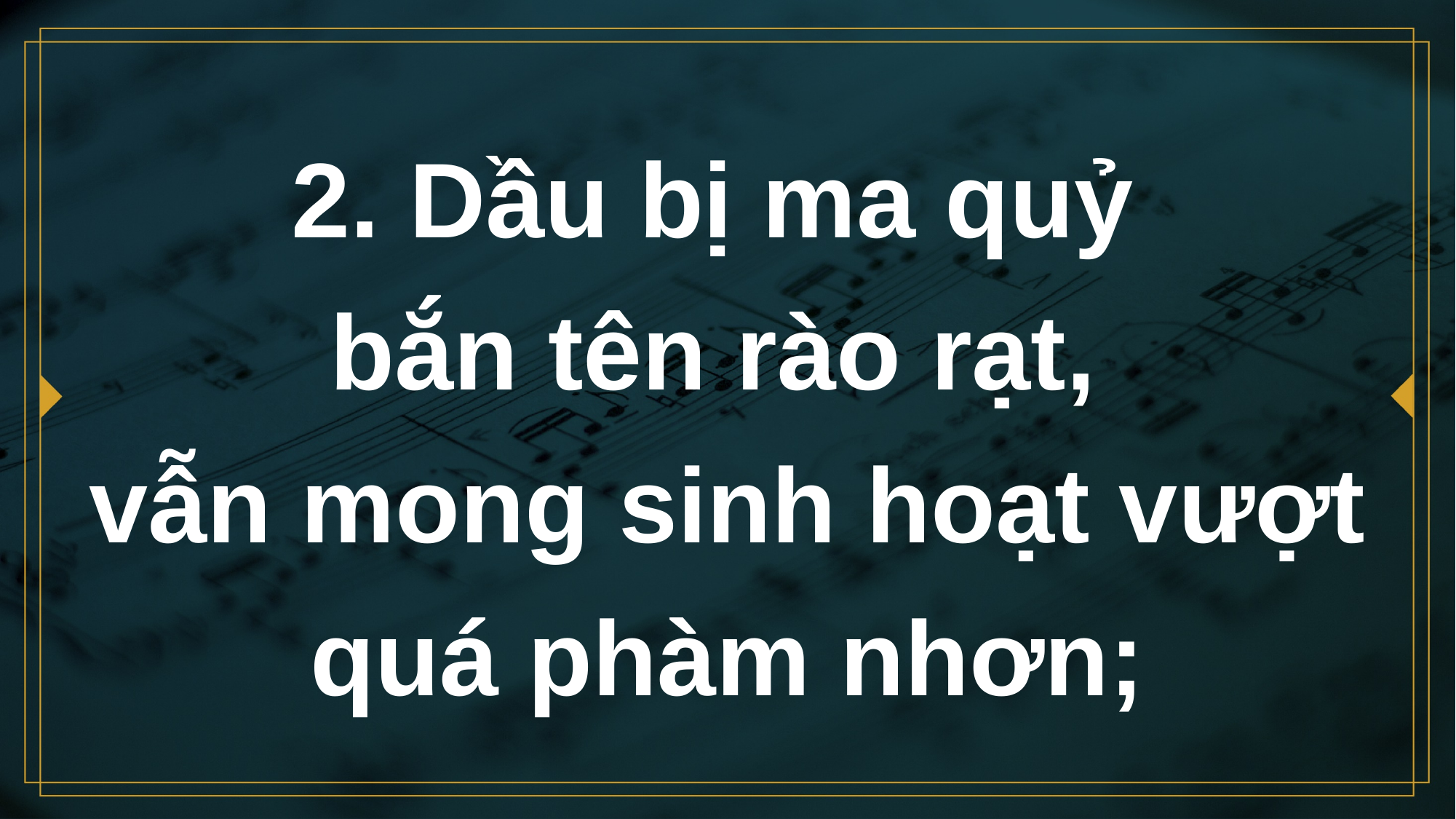

# 2. Dầu bị ma quỷ bắn tên rào rạt, vẫn mong sinh hoạt vượt quá phàm nhơn;